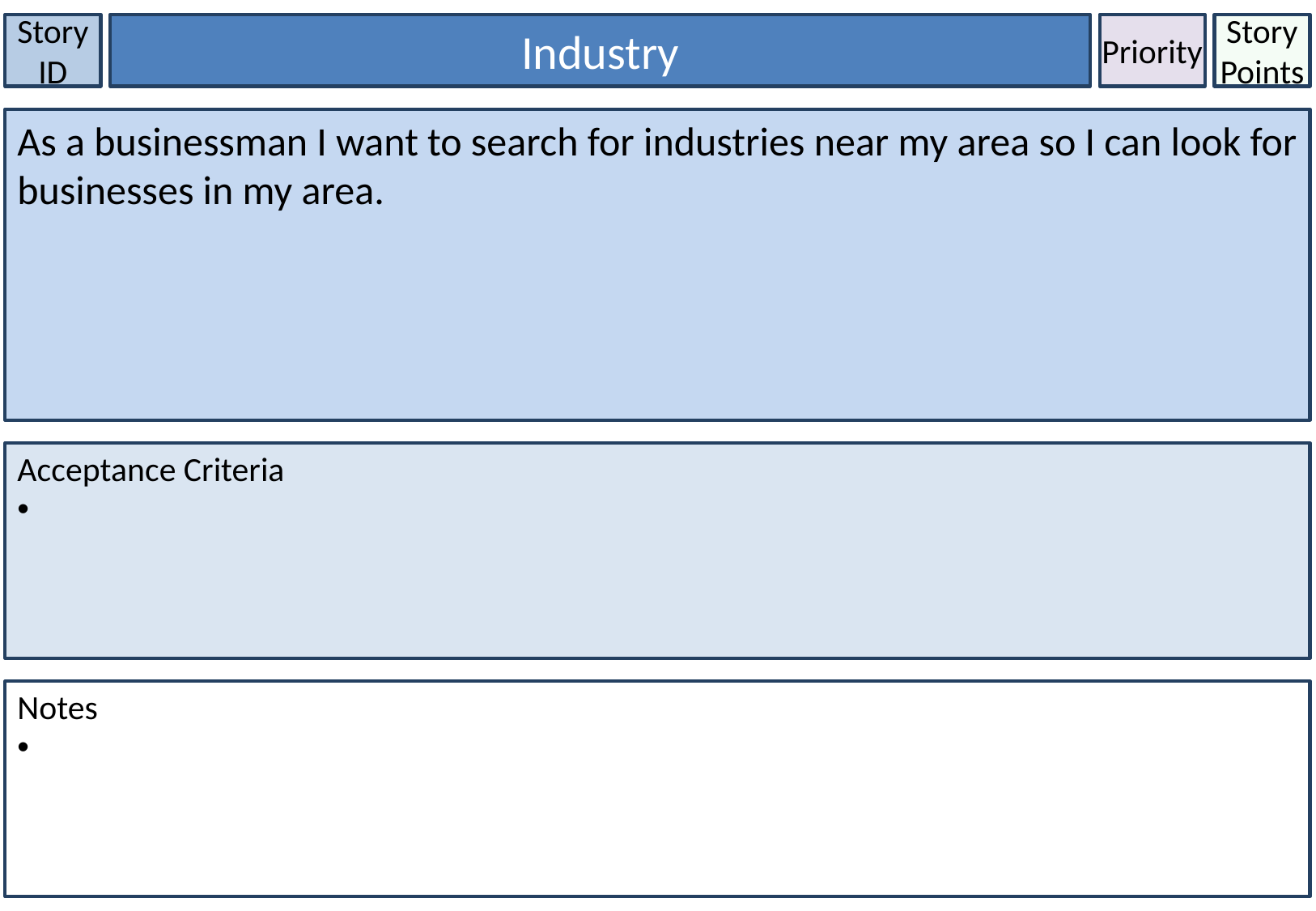

Story ID
Industry
Priority
Story Points
As a businessman I want to search for industries near my area so I can look for businesses in my area.
Acceptance Criteria

Notes